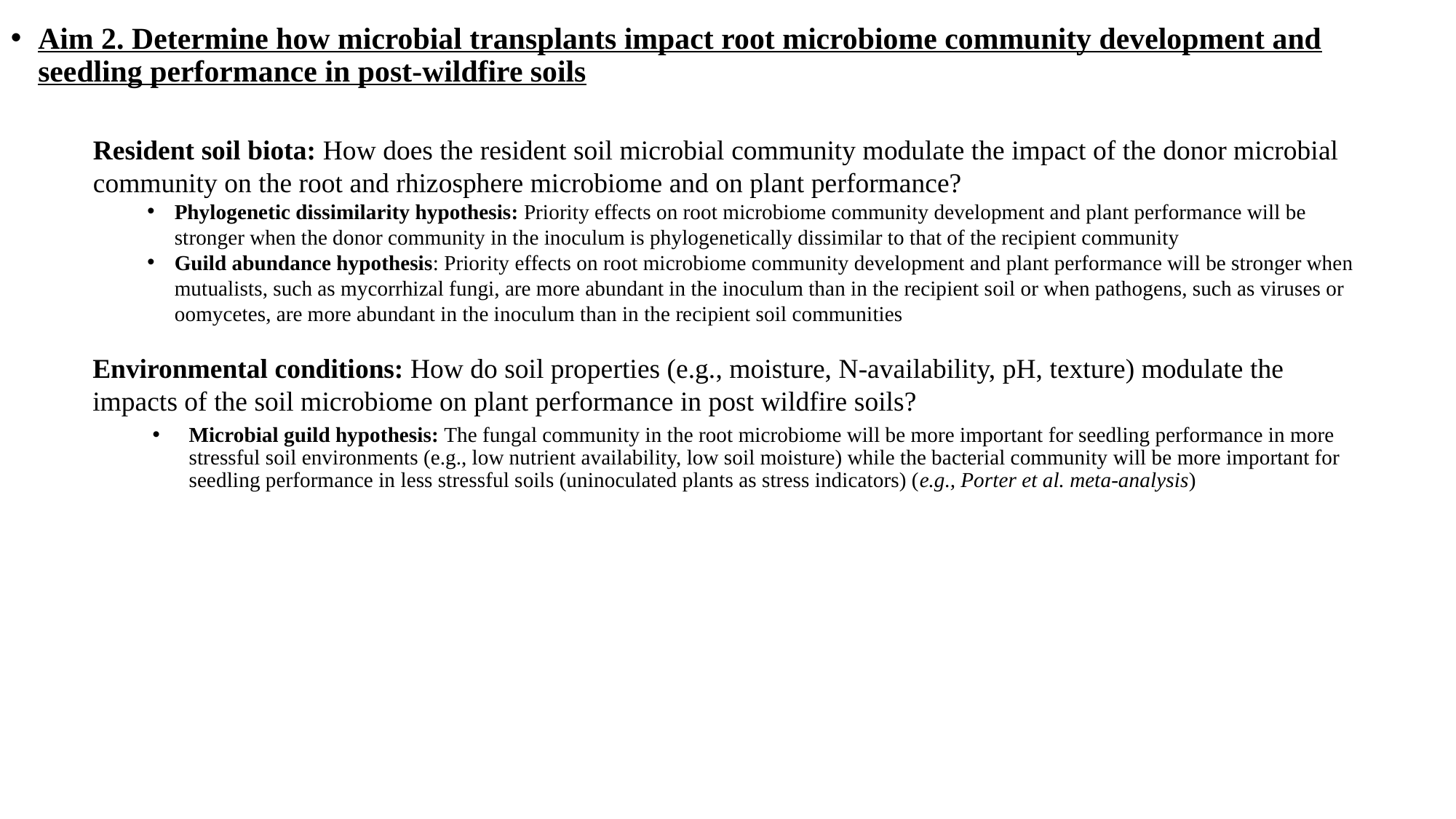

Aim 2. Determine how microbial transplants impact root microbiome community development and seedling performance in post-wildfire soils

Resident soil biota: How does the resident soil microbial community modulate the impact of the donor microbial community on the root and rhizosphere microbiome and on plant performance?
Phylogenetic dissimilarity hypothesis: Priority effects on root microbiome community development and plant performance will be stronger when the donor community in the inoculum is phylogenetically dissimilar to that of the recipient community
Guild abundance hypothesis: Priority effects on root microbiome community development and plant performance will be stronger when mutualists, such as mycorrhizal fungi, are more abundant in the inoculum than in the recipient soil or when pathogens, such as viruses or oomycetes, are more abundant in the inoculum than in the recipient soil communities

Environmental conditions: How do soil properties (e.g., moisture, N-availability, pH, texture) modulate the impacts of the soil microbiome on plant performance in post wildfire soils?
Microbial guild hypothesis: The fungal community in the root microbiome will be more important for seedling performance in more stressful soil environments (e.g., low nutrient availability, low soil moisture) while the bacterial community will be more important for seedling performance in less stressful soils (uninoculated plants as stress indicators) (e.g., Porter et al. meta-analysis)